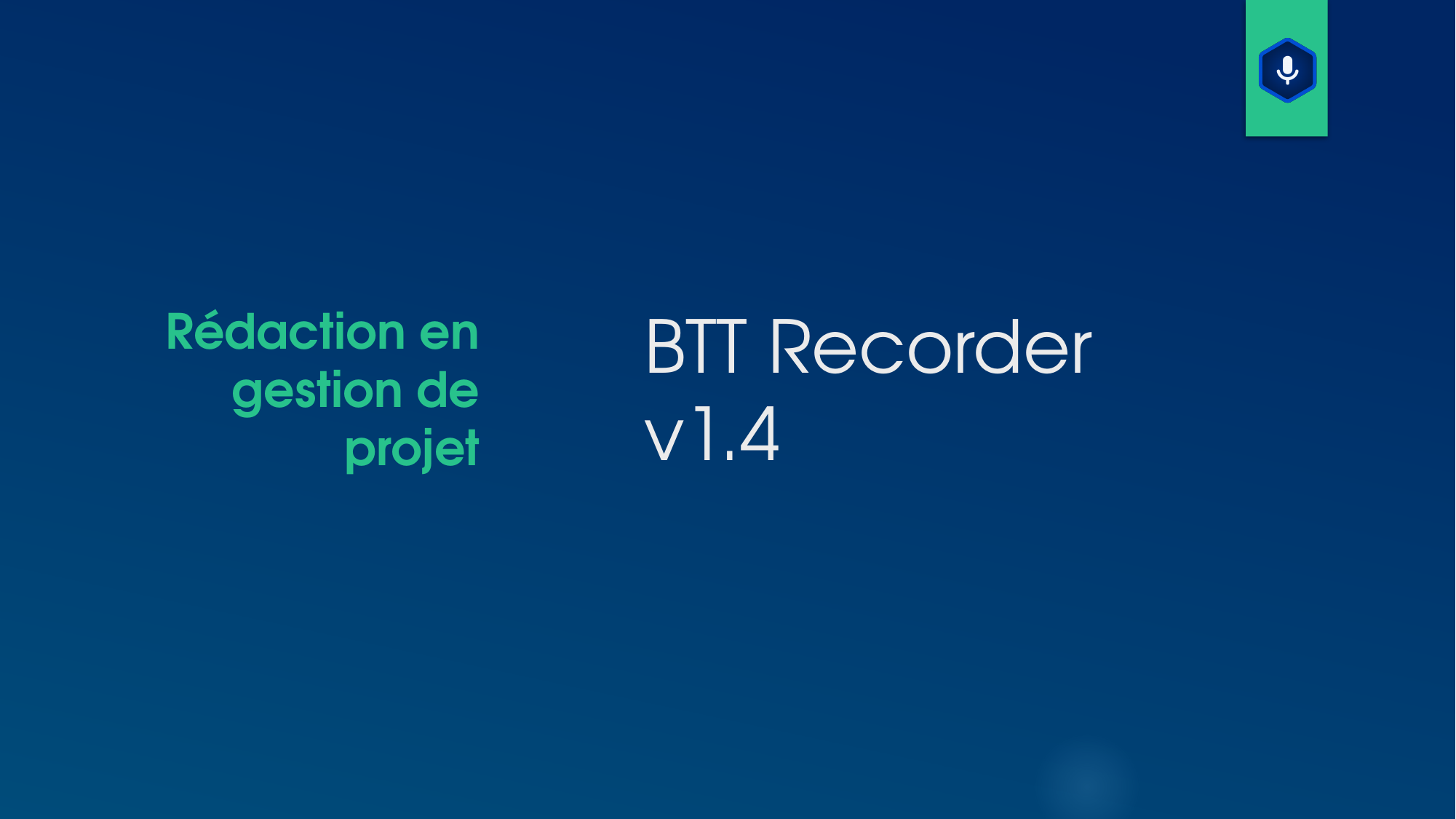

Rédaction en gestion de projet
# BTT Recorder v1.4